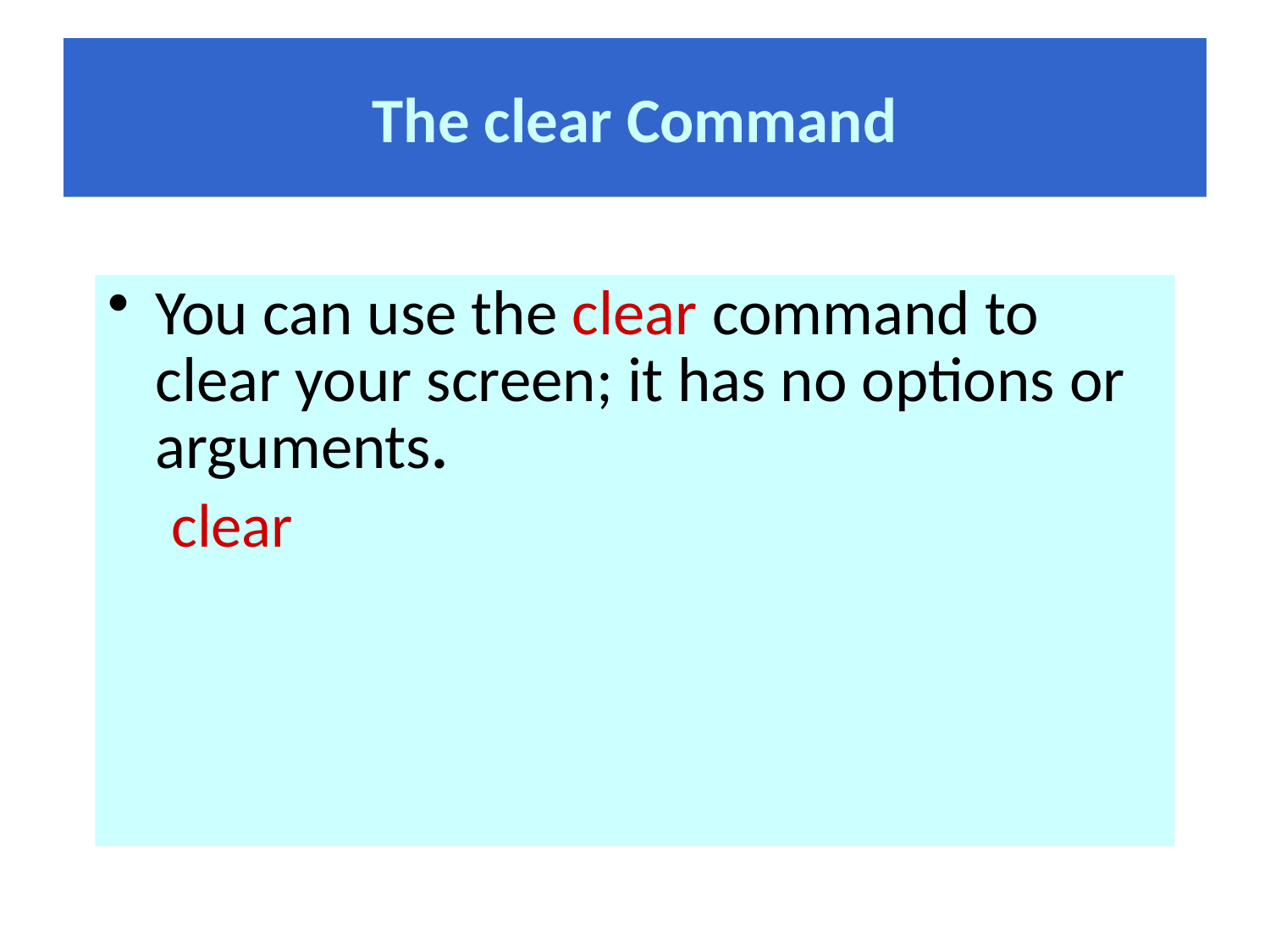

# The clear Command
You can use the clear command to clear your screen; it has no options or arguments.
clear